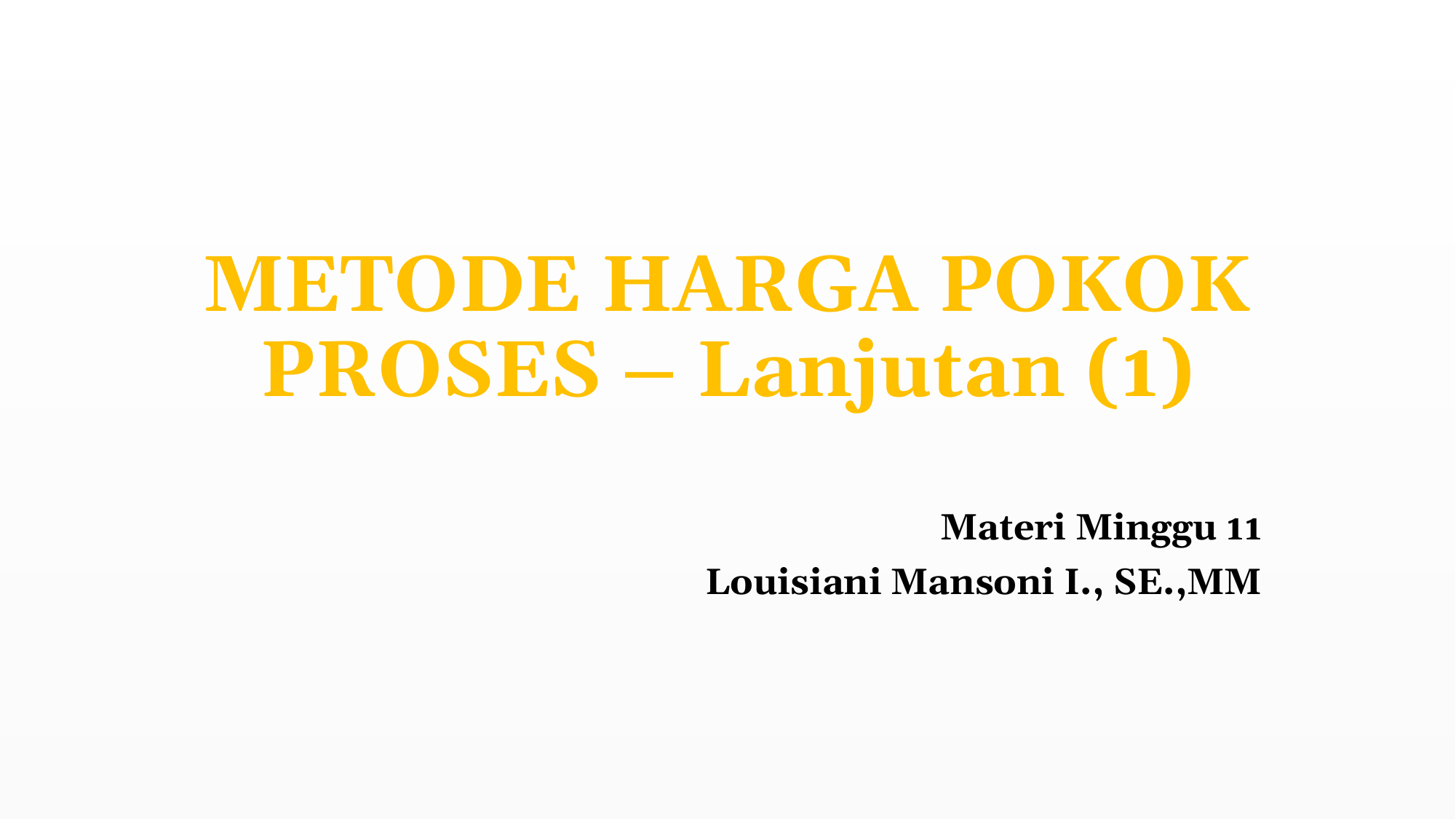

# METODE HARGA POKOK PROSES – Lanjutan (1)
Materi Minggu 11
Louisiani Mansoni I., SE.,MM